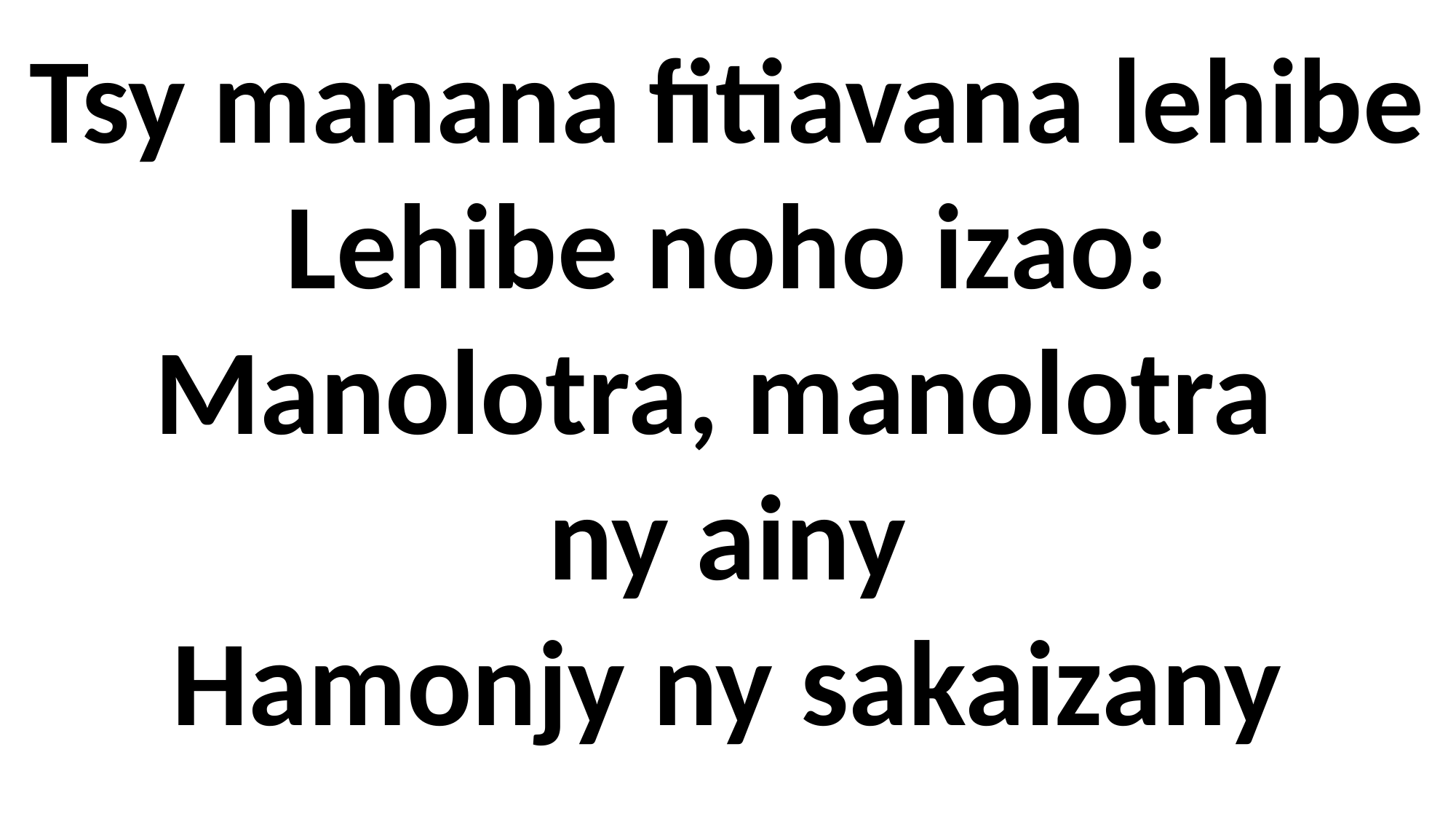

Tsy manana fitiavana lehibe
Lehibe noho izao:
Manolotra, manolotra
ny ainy
Hamonjy ny sakaizany